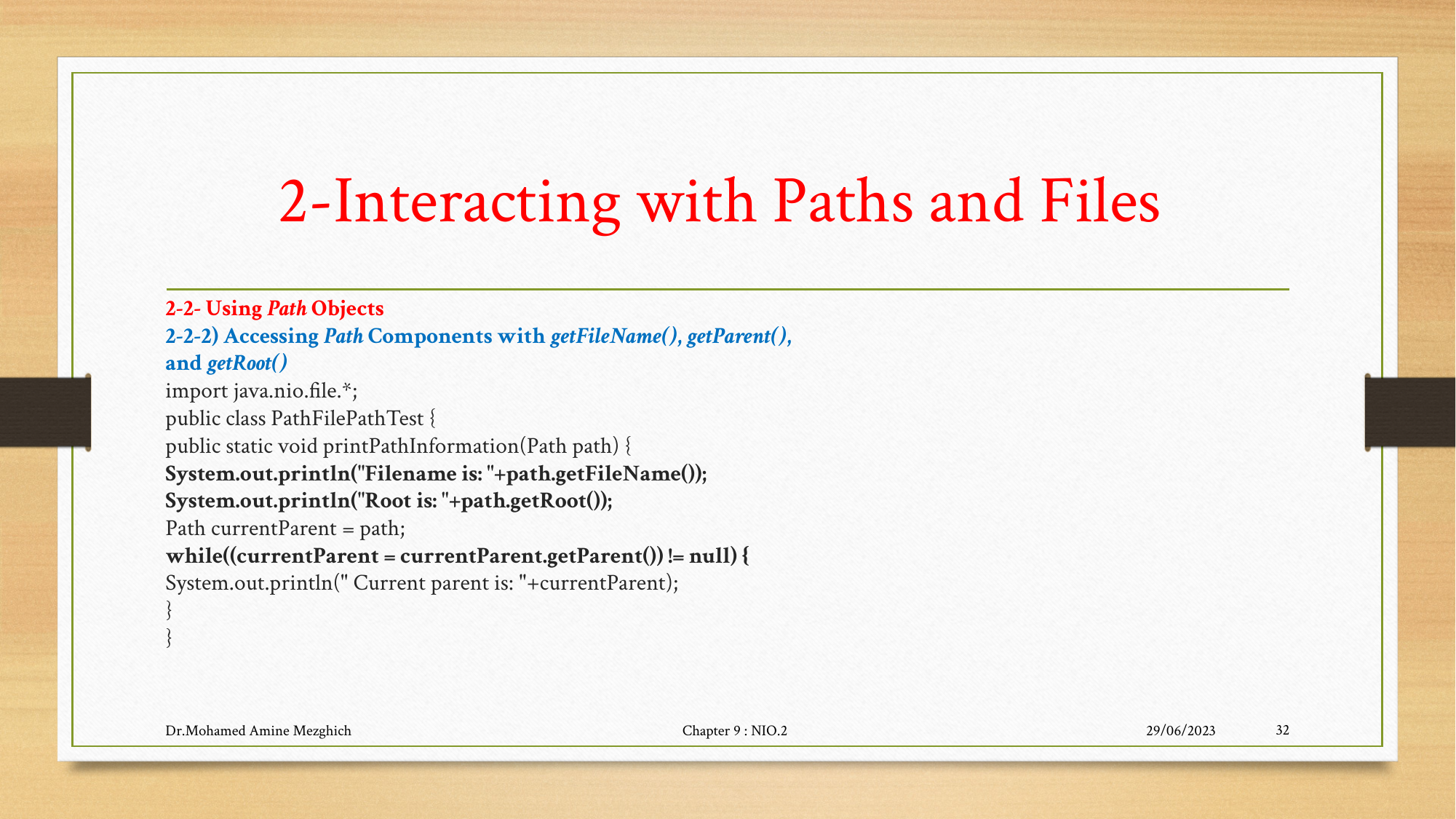

# 2-Interacting with Paths and Files
2-2- Using Path Objects
2-2-2) Accessing Path Components with getFileName(), getParent(),
and getRoot()
import java.nio.file.*;
public class PathFilePathTest {
public static void printPathInformation(Path path) {
System.out.println("Filename is: "+path.getFileName());
System.out.println("Root is: "+path.getRoot());
Path currentParent = path;
while((currentParent = currentParent.getParent()) != null) {
System.out.println(" Current parent is: "+currentParent);
}
}
Dr.Mohamed Amine Mezghich                                                                                                Chapter 9 : NIO.2
29/06/2023
32